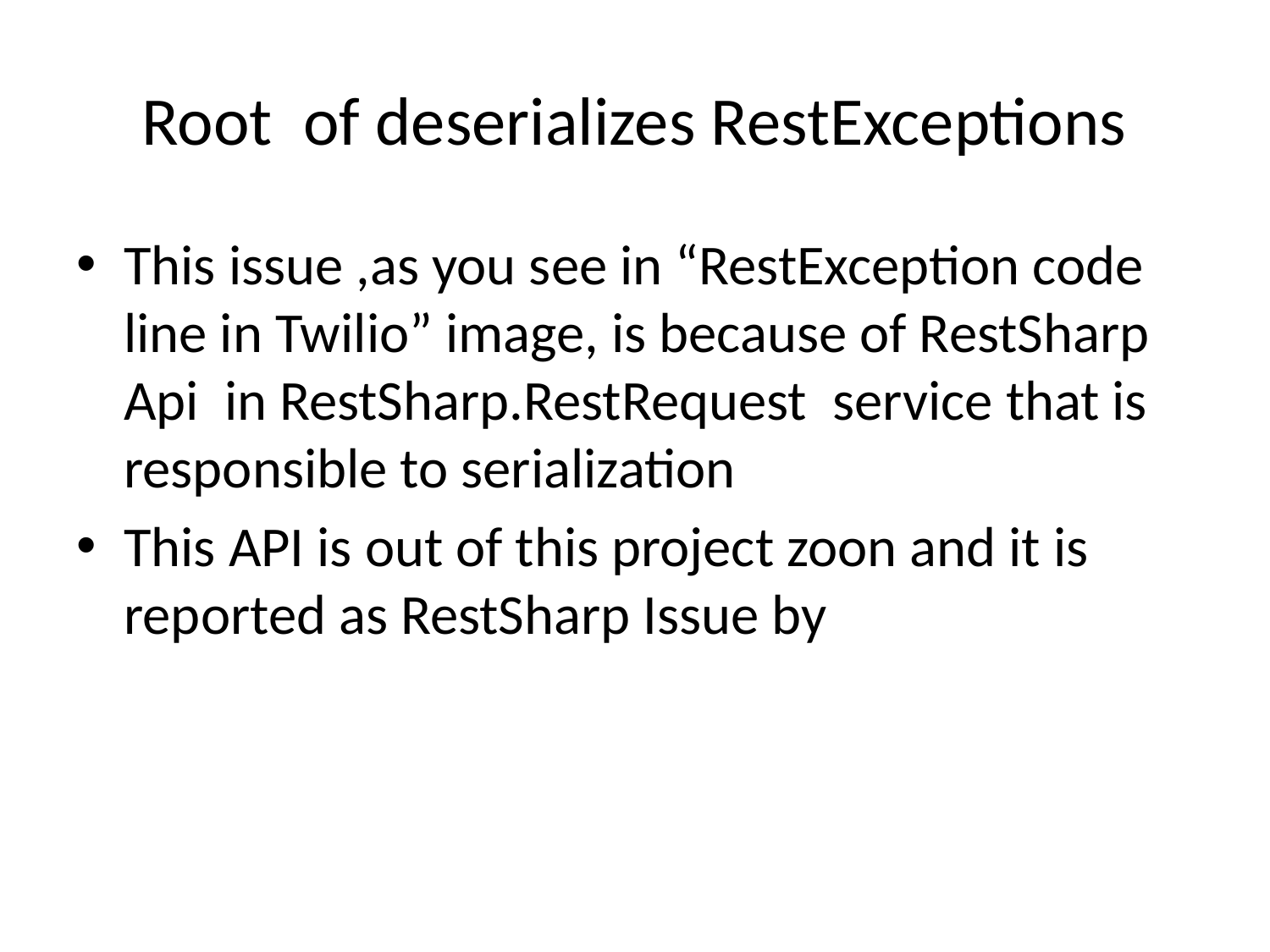

# Root  of deserializes RestExceptions
This issue ,as you see in “RestException code line in Twilio” image, is because of RestSharp  Api  in RestSharp.RestRequest  service that is responsible to serialization
This API is out of this project zoon and it is reported as RestSharp Issue by